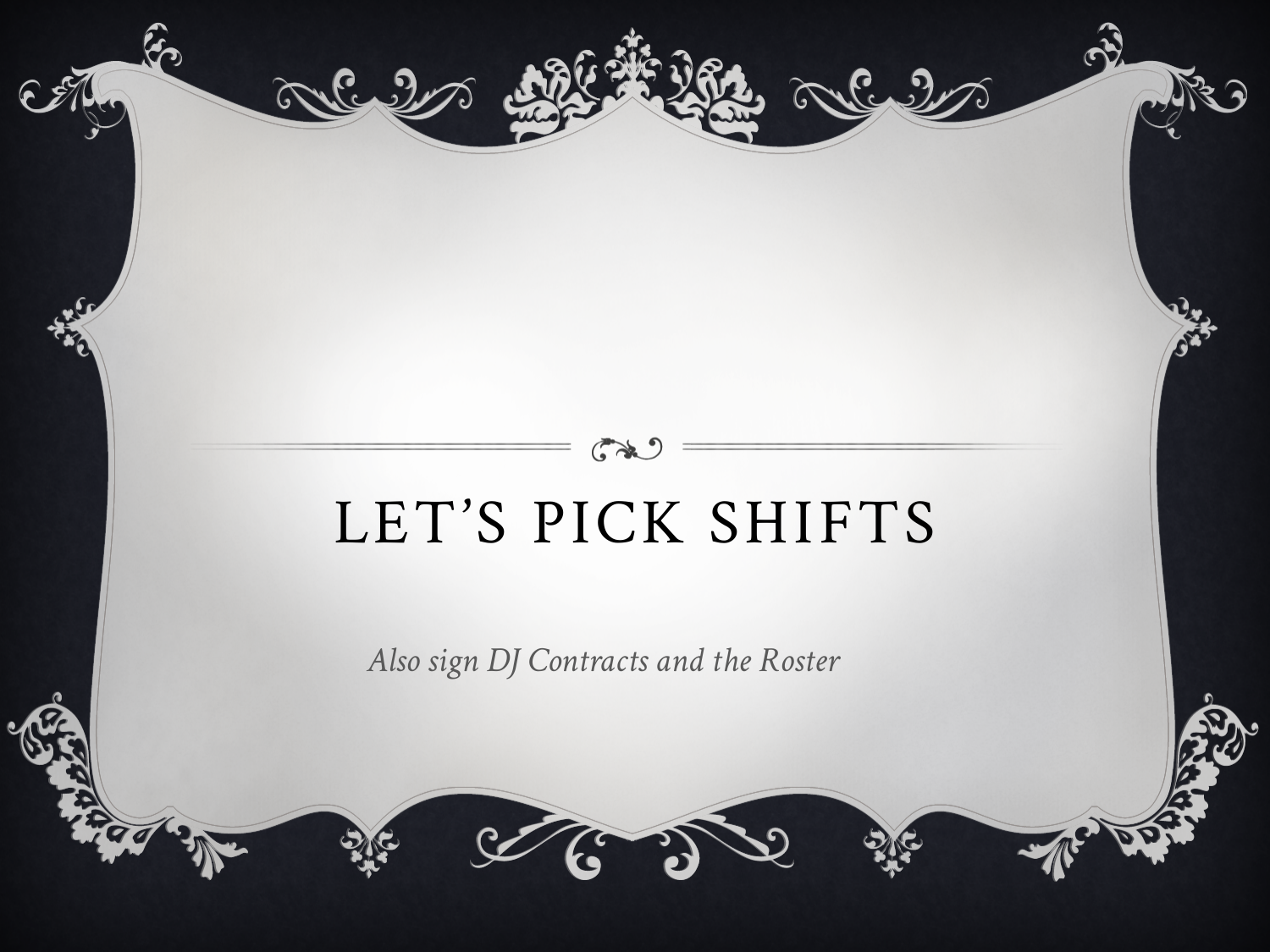

# LET’S PICK SHIFTS
Also sign DJ Contracts and the Roster